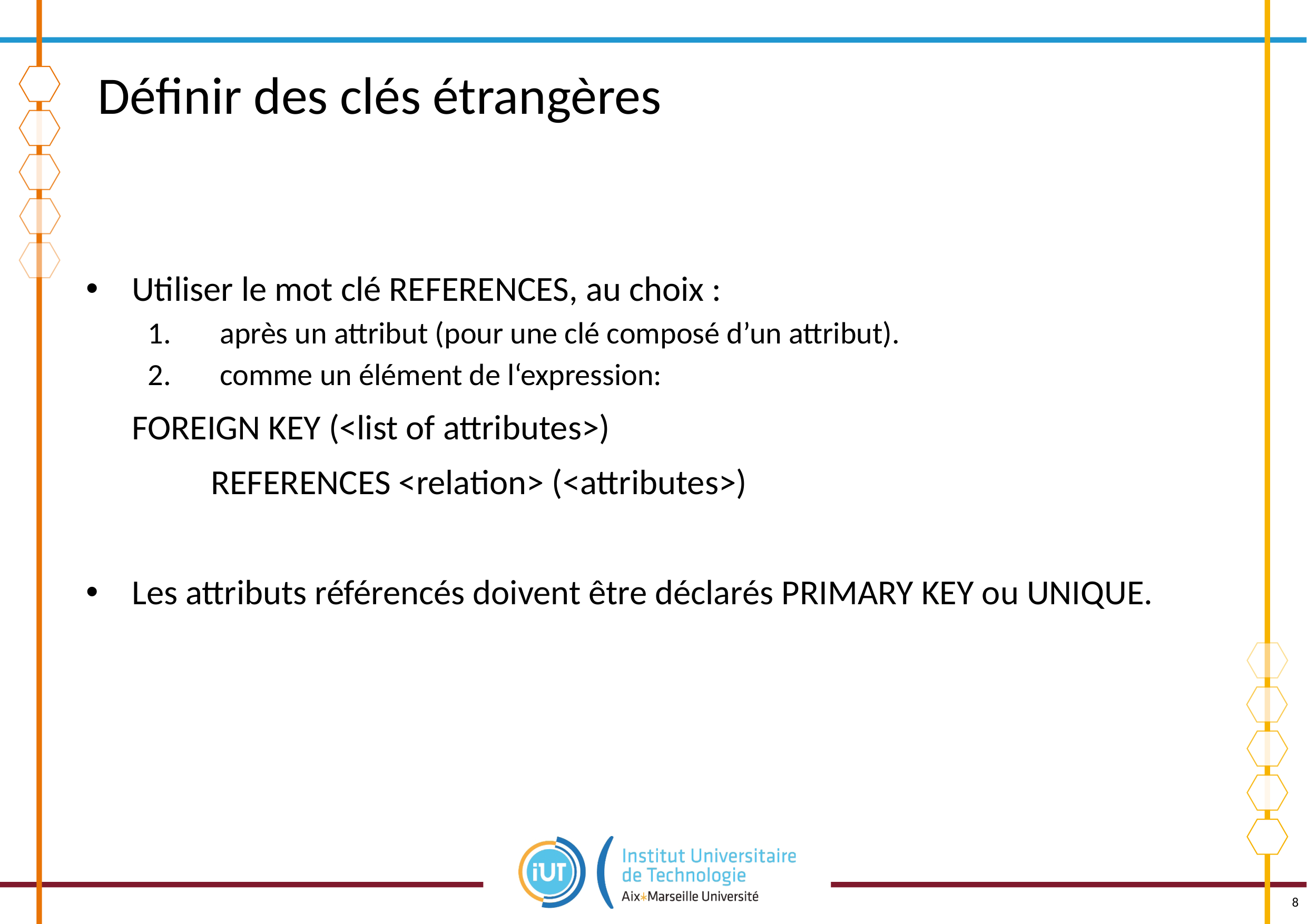

# Définir des clés étrangères
Utiliser le mot clé REFERENCES, au choix :
après un attribut (pour une clé composé d’un attribut).
comme un élément de l‘expression:
	FOREIGN KEY (<list of attributes>)
		REFERENCES <relation> (<attributes>)

Les attributs référencés doivent être déclarés PRIMARY KEY ou UNIQUE.
8